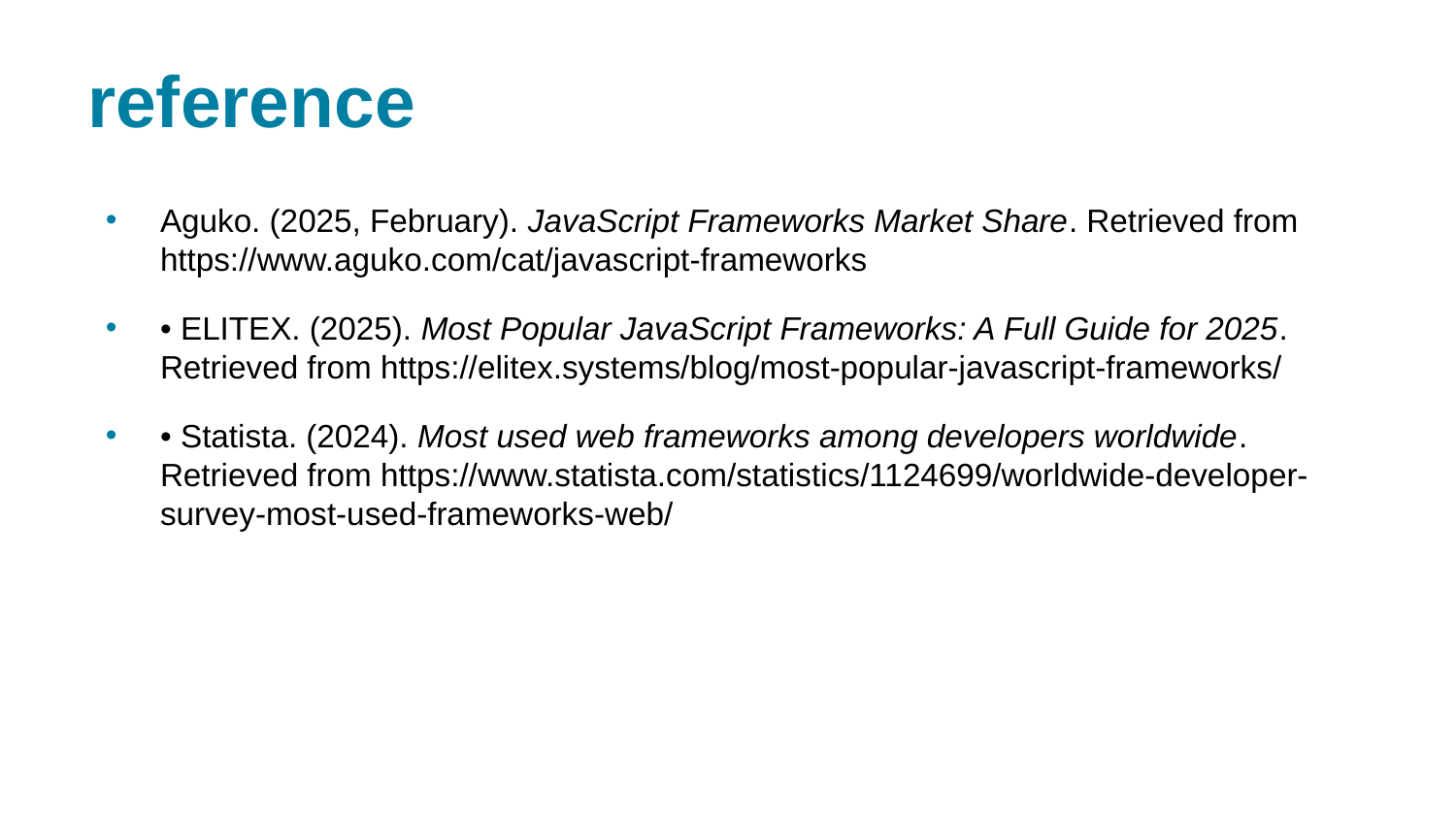

# reference
Aguko. (2025, February). JavaScript Frameworks Market Share. Retrieved from https://www.aguko.com/cat/javascript-frameworks
• ELITEX. (2025). Most Popular JavaScript Frameworks: A Full Guide for 2025. Retrieved from https://elitex.systems/blog/most-popular-javascript-frameworks/
• Statista. (2024). Most used web frameworks among developers worldwide. Retrieved from https://www.statista.com/statistics/1124699/worldwide-developer-survey-most-used-frameworks-web/